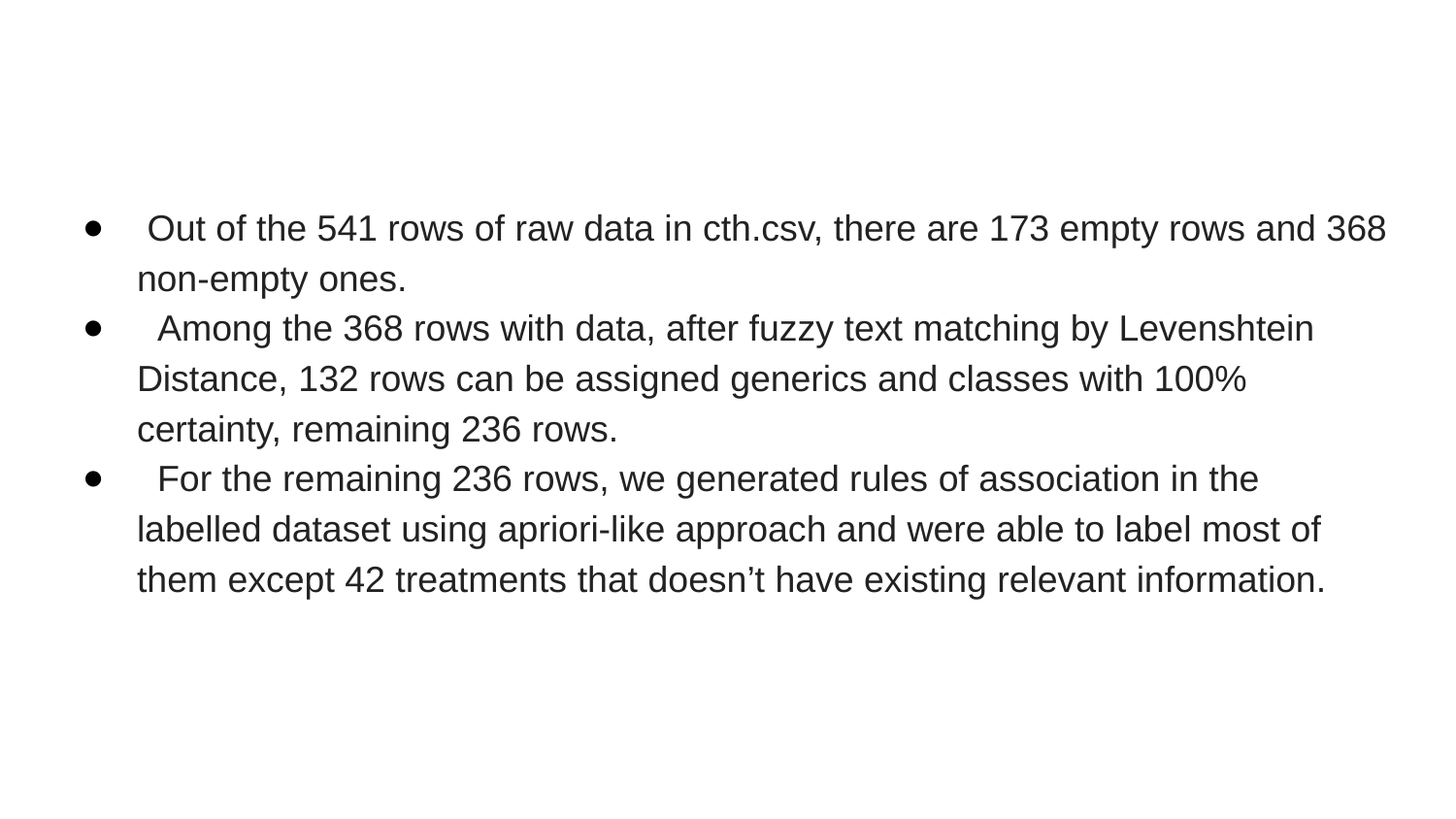

Out of the 541 rows of raw data in cth.csv, there are 173 empty rows and 368 non-empty ones.
  Among the 368 rows with data, after fuzzy text matching by Levenshtein Distance, 132 rows can be assigned generics and classes with 100% certainty, remaining 236 rows.
  For the remaining 236 rows, we generated rules of association in the labelled dataset using apriori-like approach and were able to label most of them except 42 treatments that doesn’t have existing relevant information.